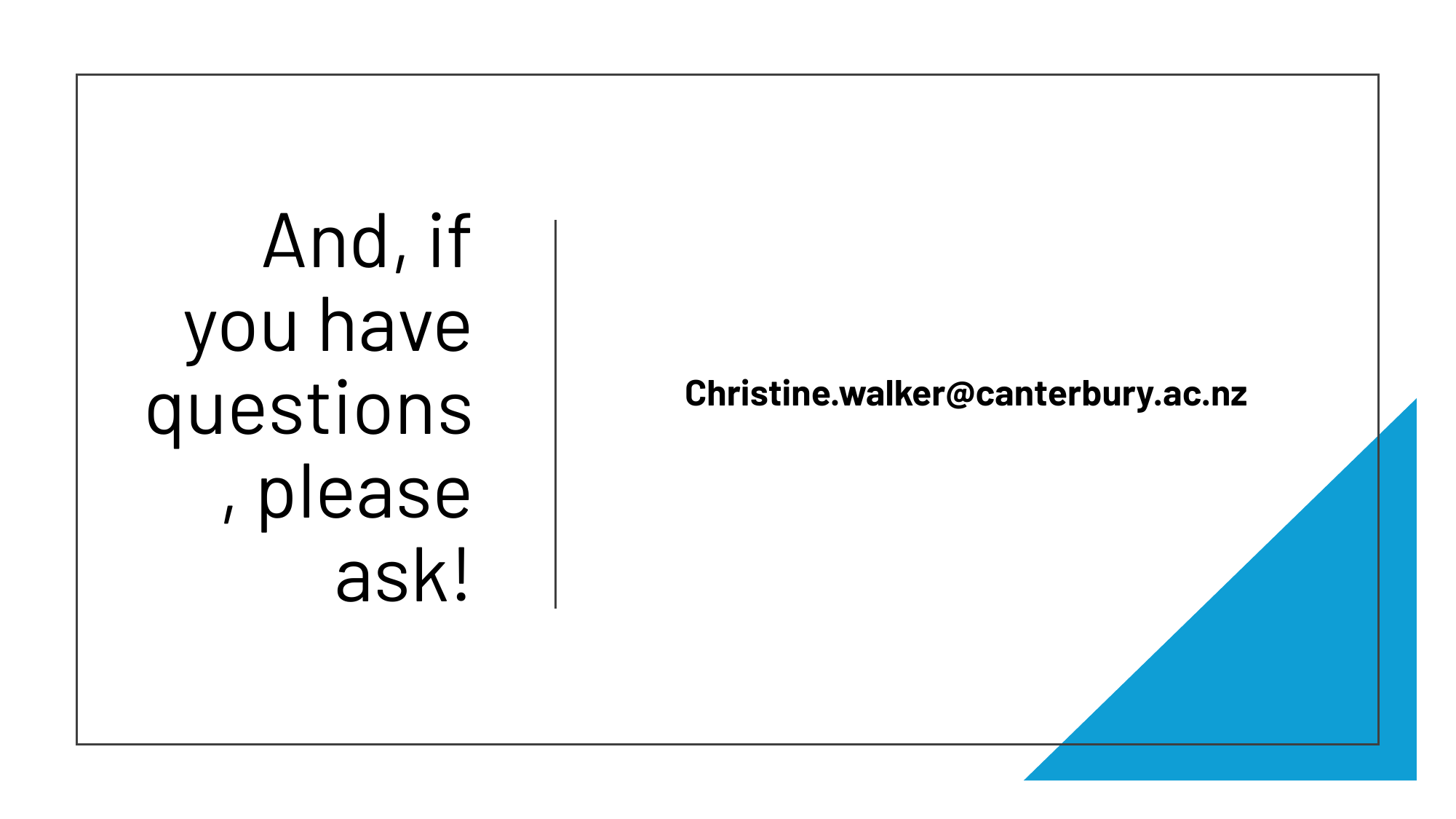

Christine.walker@canterbury.ac.nz
# And, if you have questions, please ask!